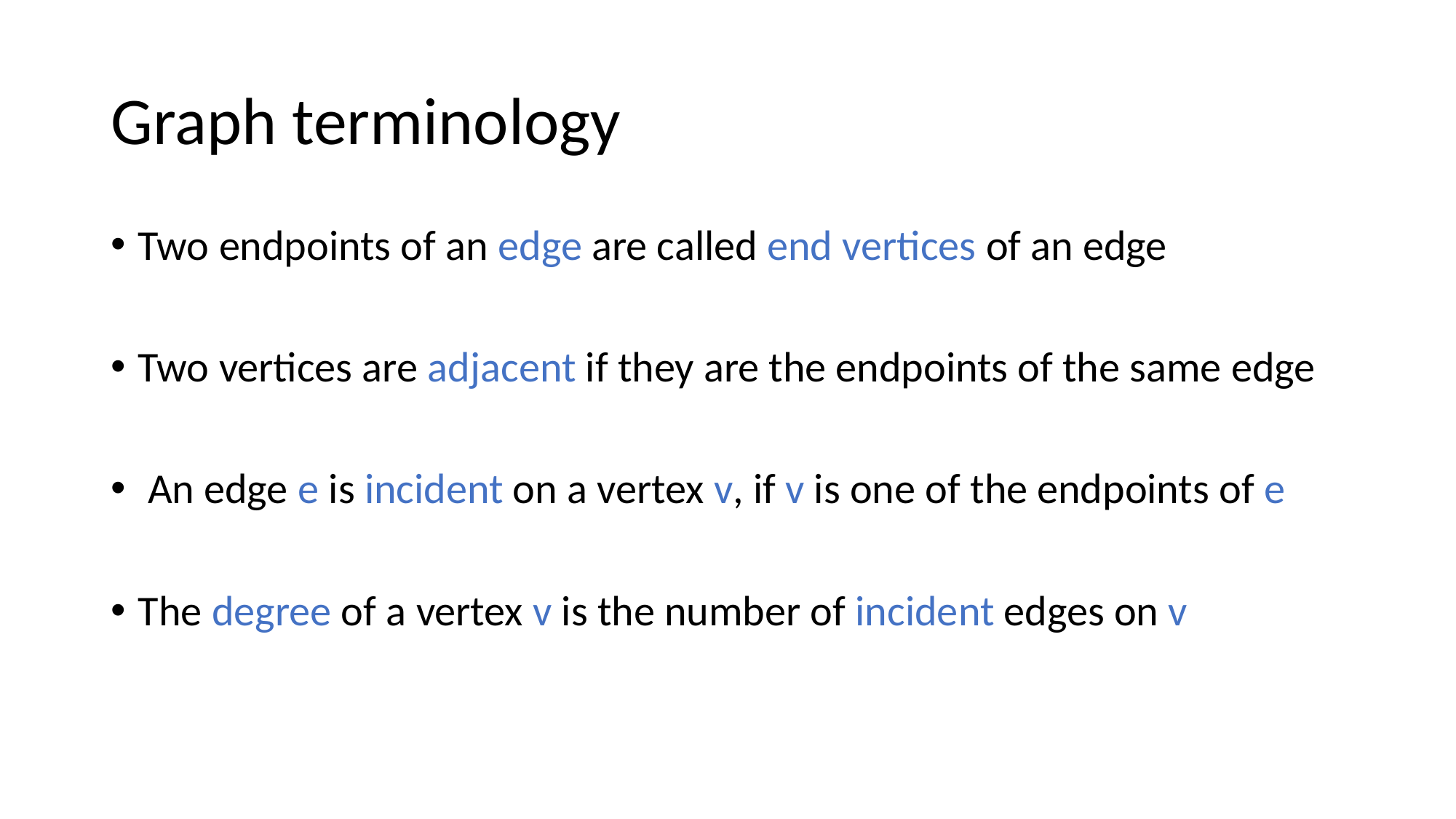

# Graph terminology
Two endpoints of an edge are called end vertices of an edge

Two vertices are adjacent if they are the endpoints of the same edge

 An edge e is incident on a vertex v, if v is one of the endpoints of e

The degree of a vertex v is the number of incident edges on v